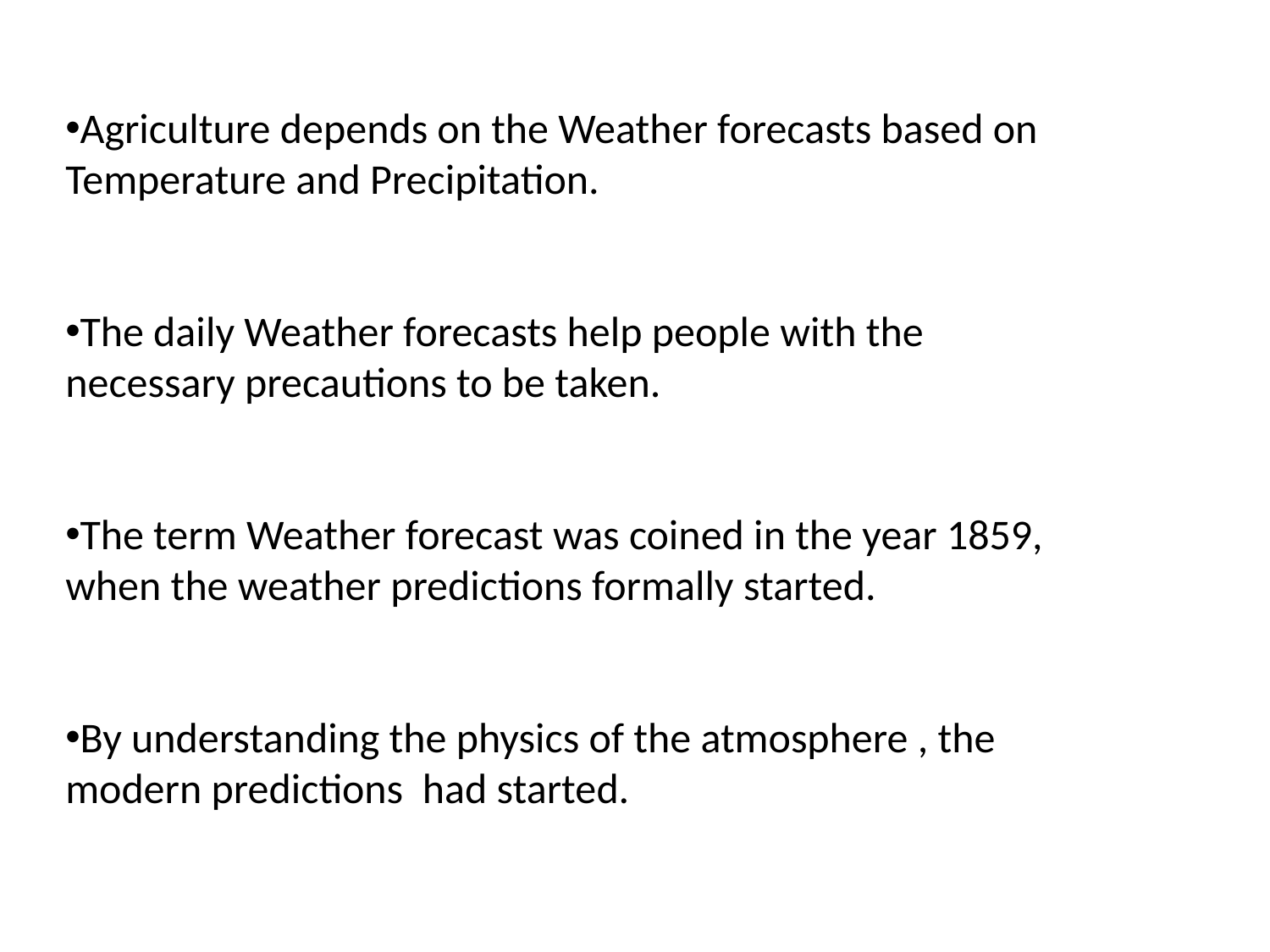

Agriculture depends on the Weather forecasts based on Temperature and Precipitation.

The daily Weather forecasts help people with the necessary precautions to be taken.

The term Weather forecast was coined in the year 1859, when the weather predictions formally started.

By understanding the physics of the atmosphere , the modern predictions  had started.